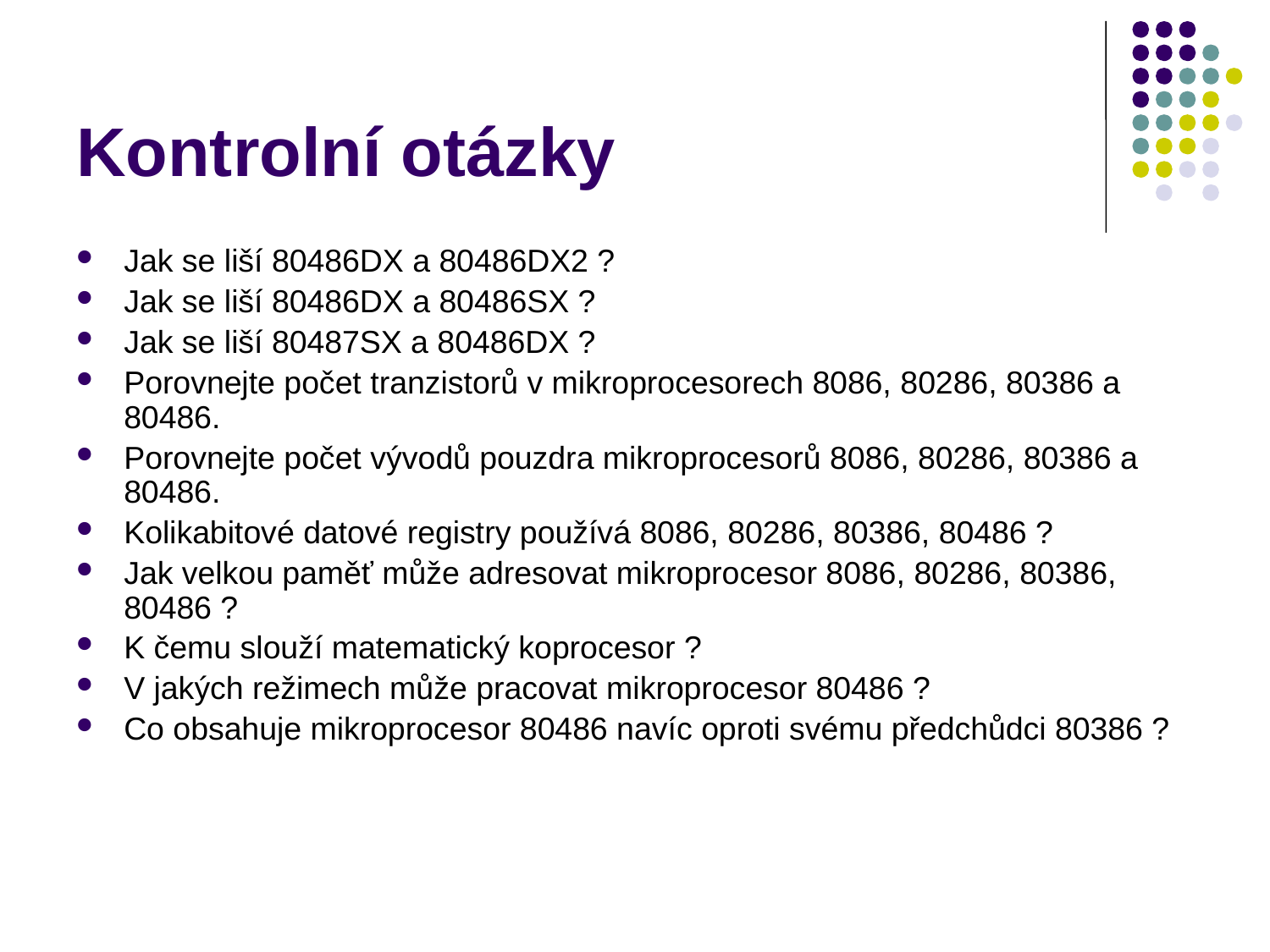

# Kontrolní otázky
Jak se liší 80486DX a 80486DX2 ?
Jak se liší 80486DX a 80486SX ?
Jak se liší 80487SX a 80486DX ?
Porovnejte počet tranzistorů v mikroprocesorech 8086, 80286, 80386 a 80486.
Porovnejte počet vývodů pouzdra mikroprocesorů 8086, 80286, 80386 a 80486.
Kolikabitové datové registry používá 8086, 80286, 80386, 80486 ?
Jak velkou paměť může adresovat mikroprocesor 8086, 80286, 80386, 80486 ?
K čemu slouží matematický koprocesor ?
V jakých režimech může pracovat mikroprocesor 80486 ?
Co obsahuje mikroprocesor 80486 navíc oproti svému předchůdci 80386 ?